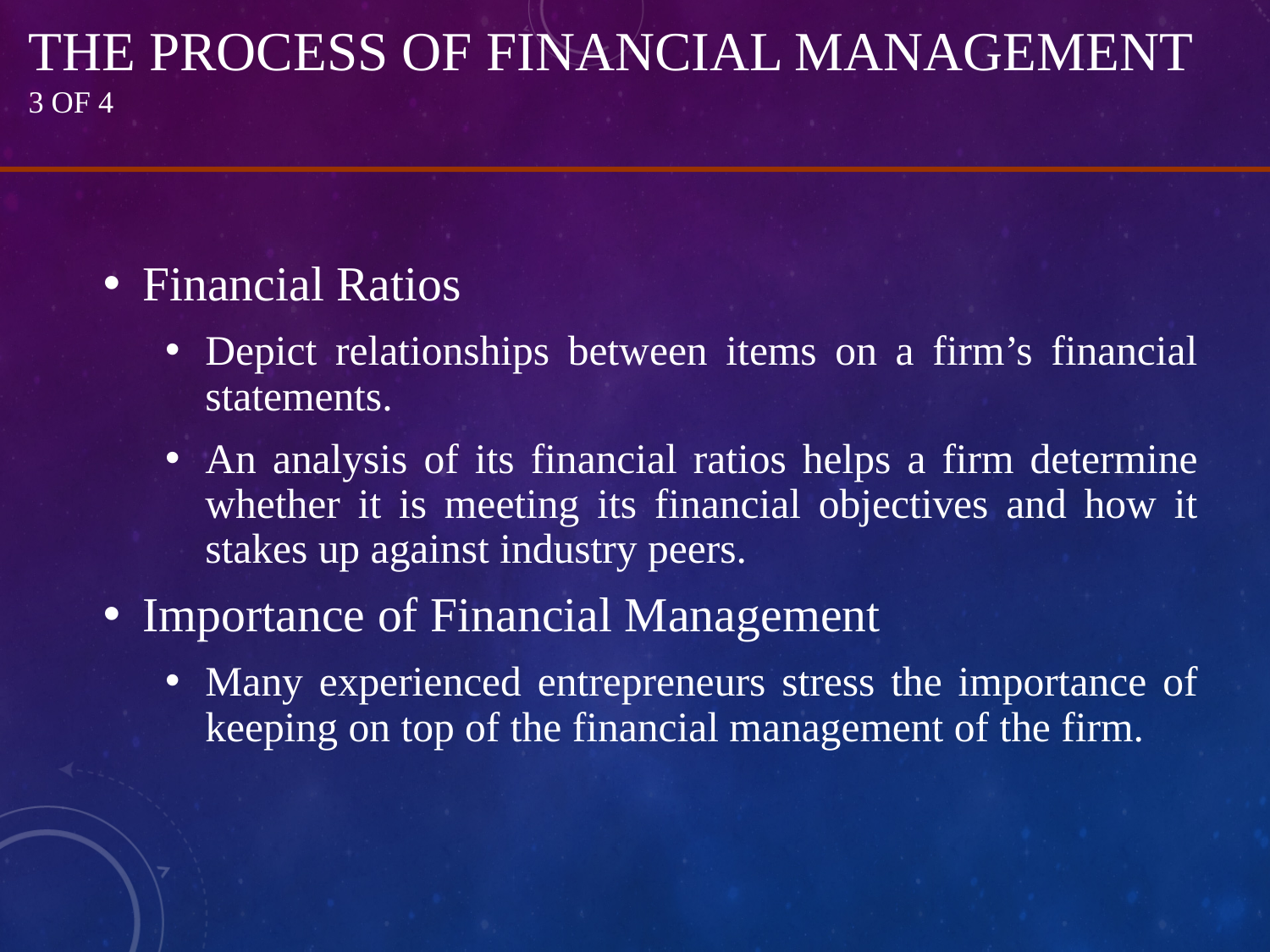

# The Process of Financial Management 3 of 4

Financial Ratios
Depict relationships between items on a firm’s financial statements.
An analysis of its financial ratios helps a firm determine whether it is meeting its financial objectives and how it stakes up against industry peers.
Importance of Financial Management
Many experienced entrepreneurs stress the importance of keeping on top of the financial management of the firm.
8-9